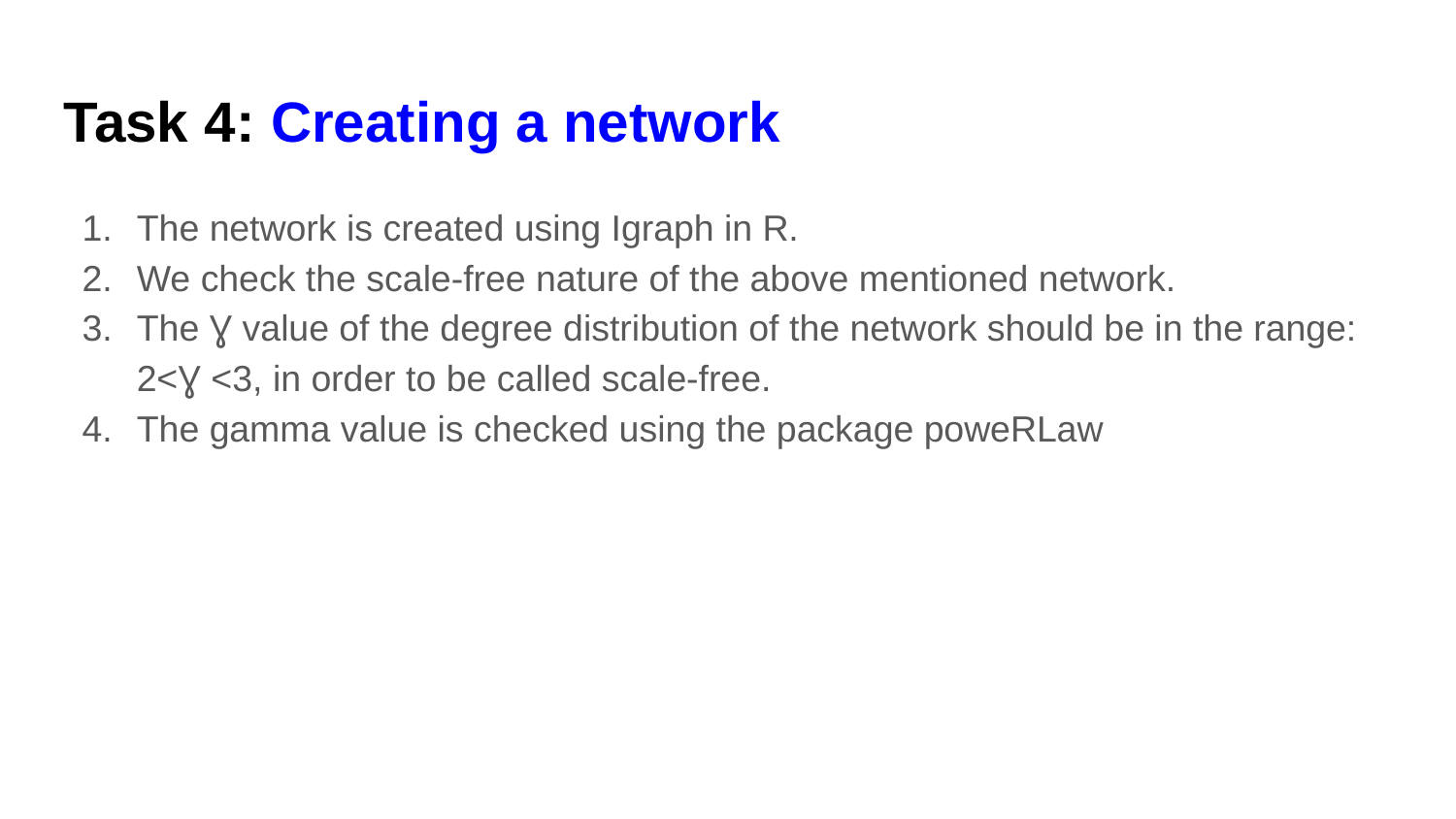

Task 4: Creating a network
The network is created using Igraph in R.
We check the scale-free nature of the above mentioned network.
The Ɣ value of the degree distribution of the network should be in the range: 2<Ɣ <3, in order to be called scale-free.
The gamma value is checked using the package poweRLaw